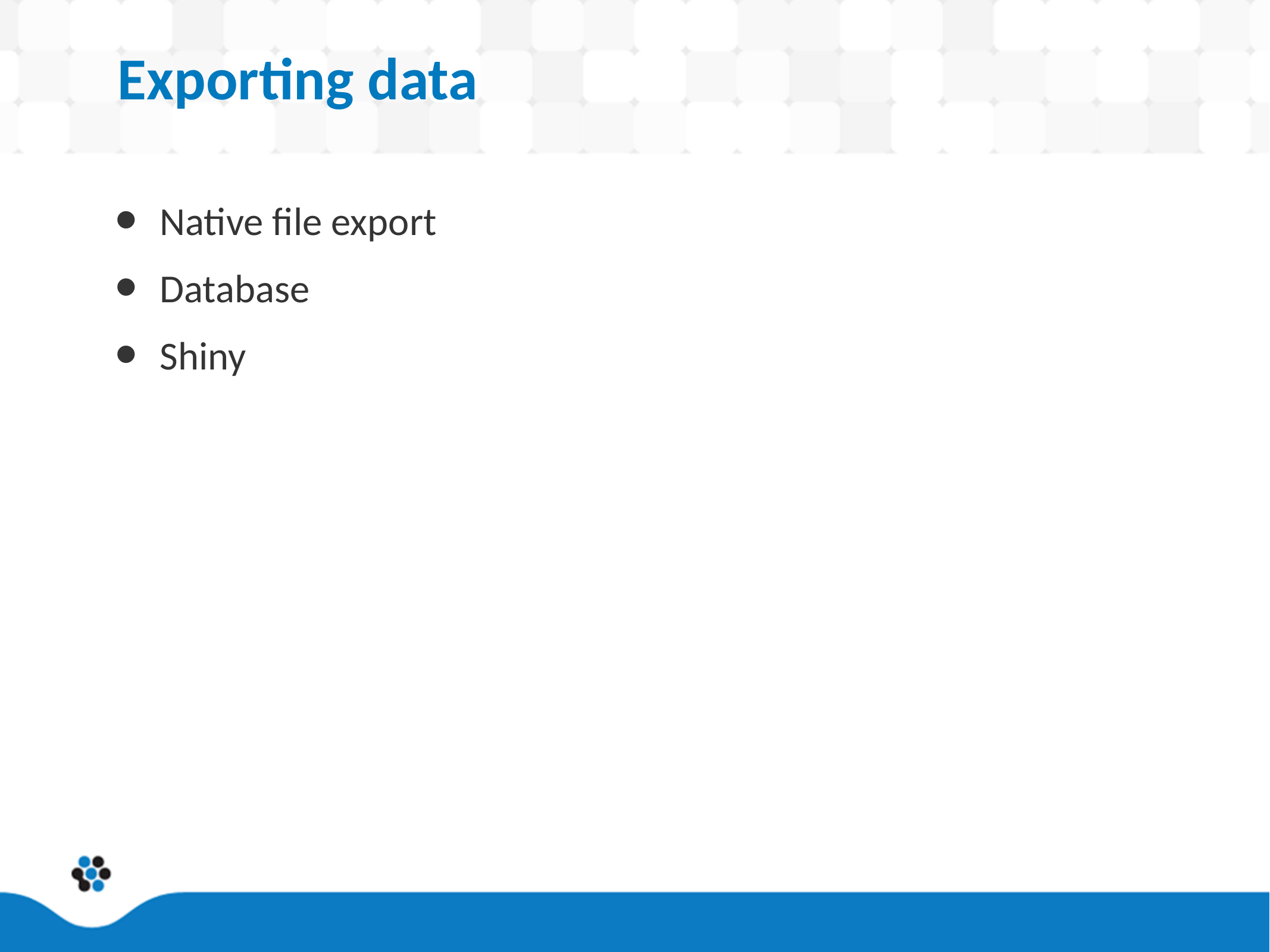

# Exporting data
Native file export
Database
Shiny